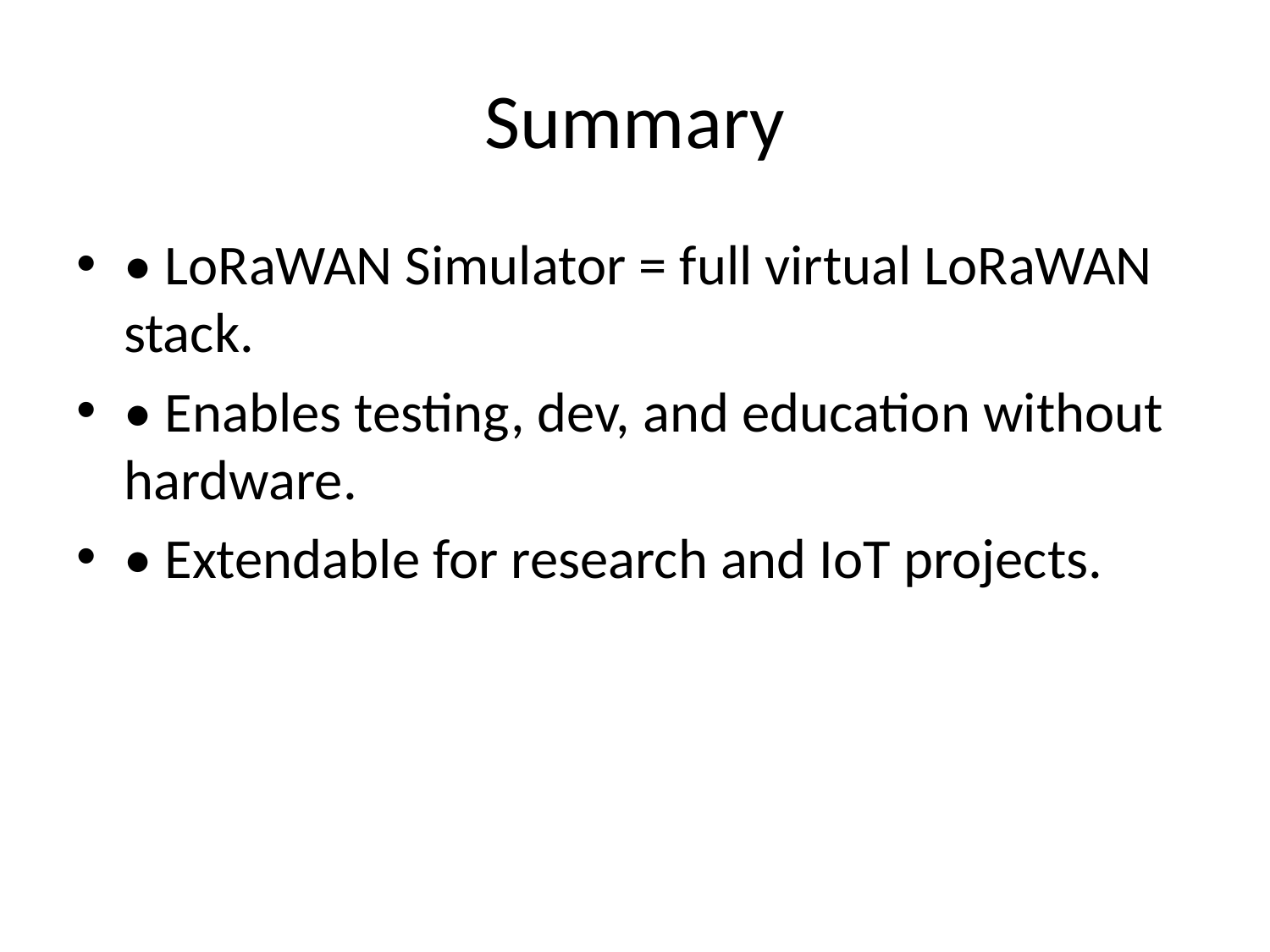

# Summary
• LoRaWAN Simulator = full virtual LoRaWAN stack.
• Enables testing, dev, and education without hardware.
• Extendable for research and IoT projects.